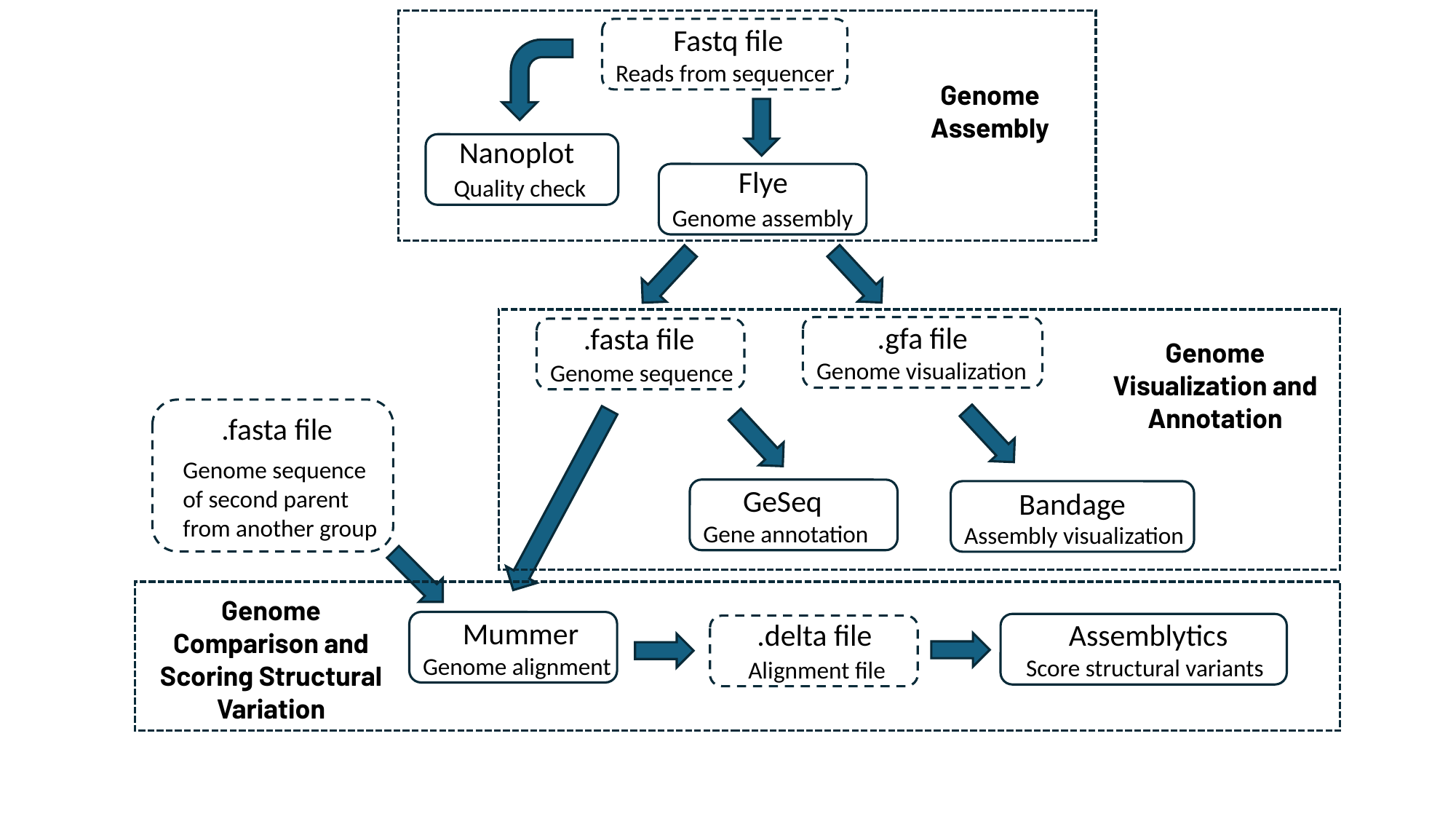

Fastq file

Reads from sequencer

Genome Assembly

Nanoplot

Quality check
Flye

Genome assembly

.gfa file

Genome visualization
.fasta file

Genome sequence
Genome Visualization and Annotation

.fasta file
Genome sequence of second parent from another group

GeSeq

Gene annotation
Bandage

Assembly visualization

Genome Comparison and Scoring Structural Variation
Mummer

Genome alignment
.delta file

Alignment file
Assemblytics

Score structural variants